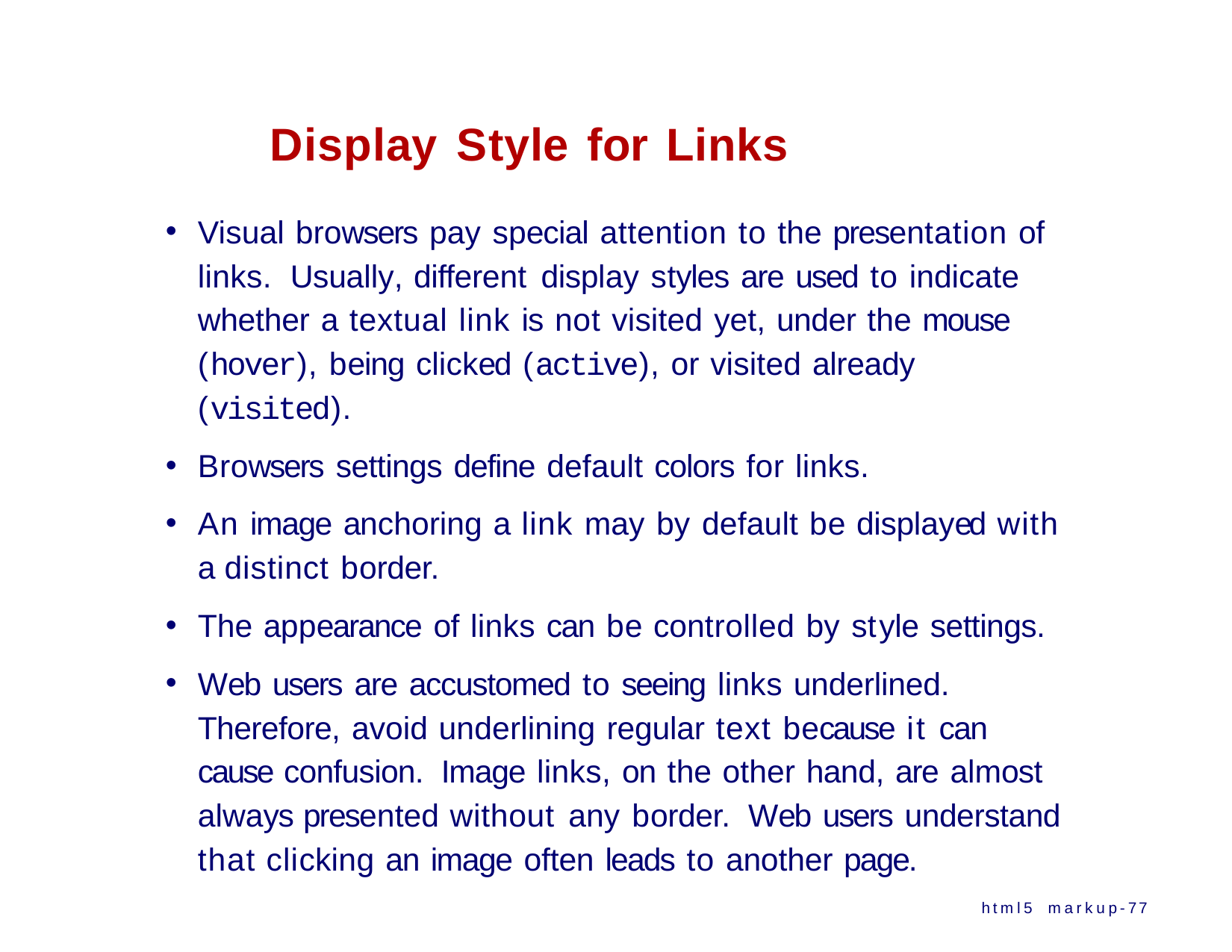

# Display Style for Links
Visual browsers pay special attention to the presentation of links.  Usually, different display styles are used to indicate whether a textual link is not visited yet, under the mouse (hover), being clicked (active), or visited already (visited).

Browsers settings define default colors for links.

An image anchoring a link may by default be displayed with a distinct border.

The appearance of links can be controlled by style settings.

Web users are accustomed to seeing links underlined.
Therefore, avoid underlining regular text because it can cause confusion.  Image links, on the other hand, are almost always presented without any border.  Web users understand that clicking an image often leads to another page.
html5  markup-77